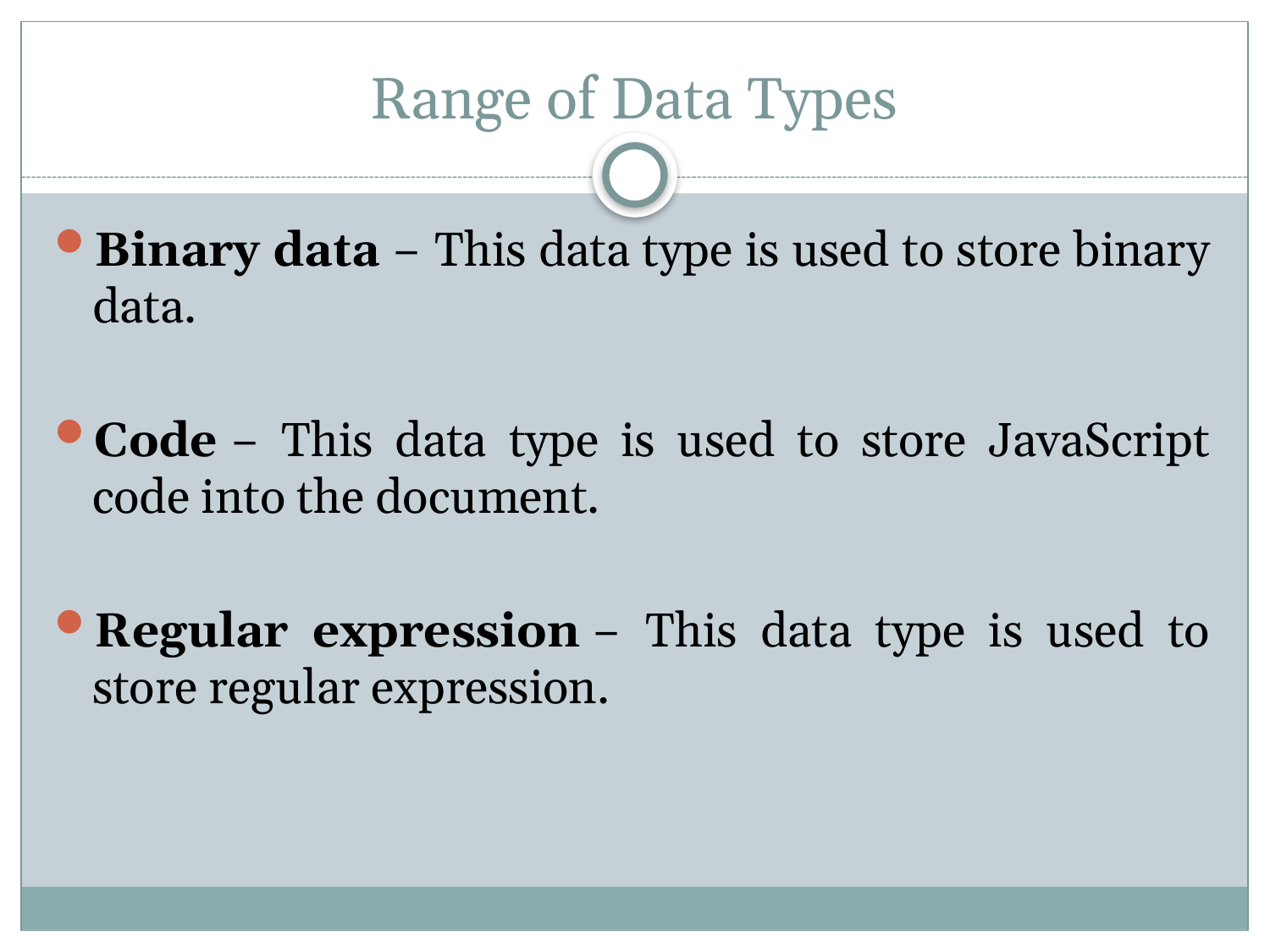

# Range of Data Types
Binary data − This data type is used to store binary data.

Code − This data type is used to store JavaScript code into the document.

Regular expression − This data type is used to store regular expression.